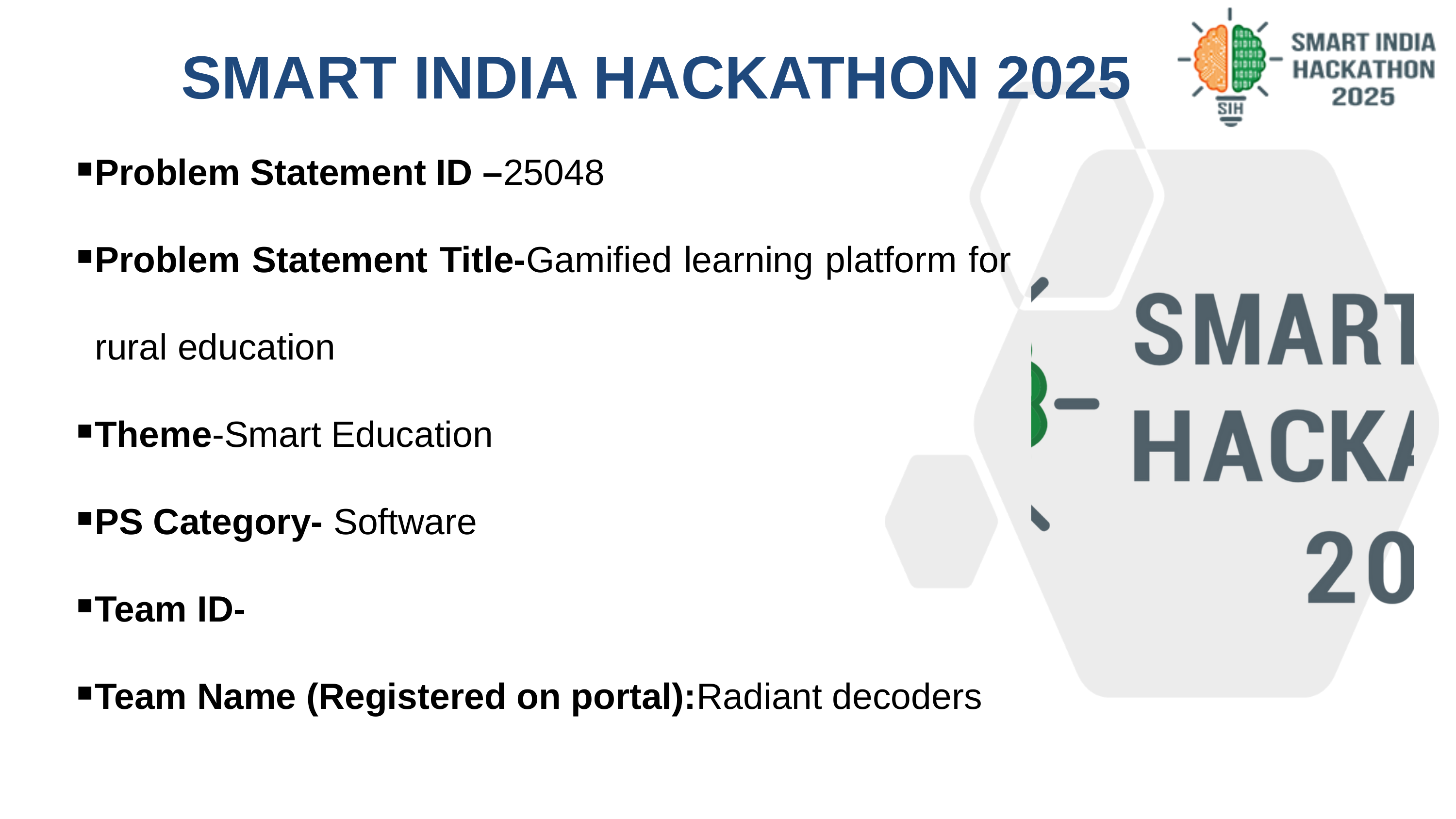

SMART INDIA HACKATHON 2025

Problem Statement ID –25048
Problem Statement Title-Gamified learning platform for rural education
Theme-Smart Education
PS Category- Software
Team ID-
Team Name (Registered on portal):Radiant decoders